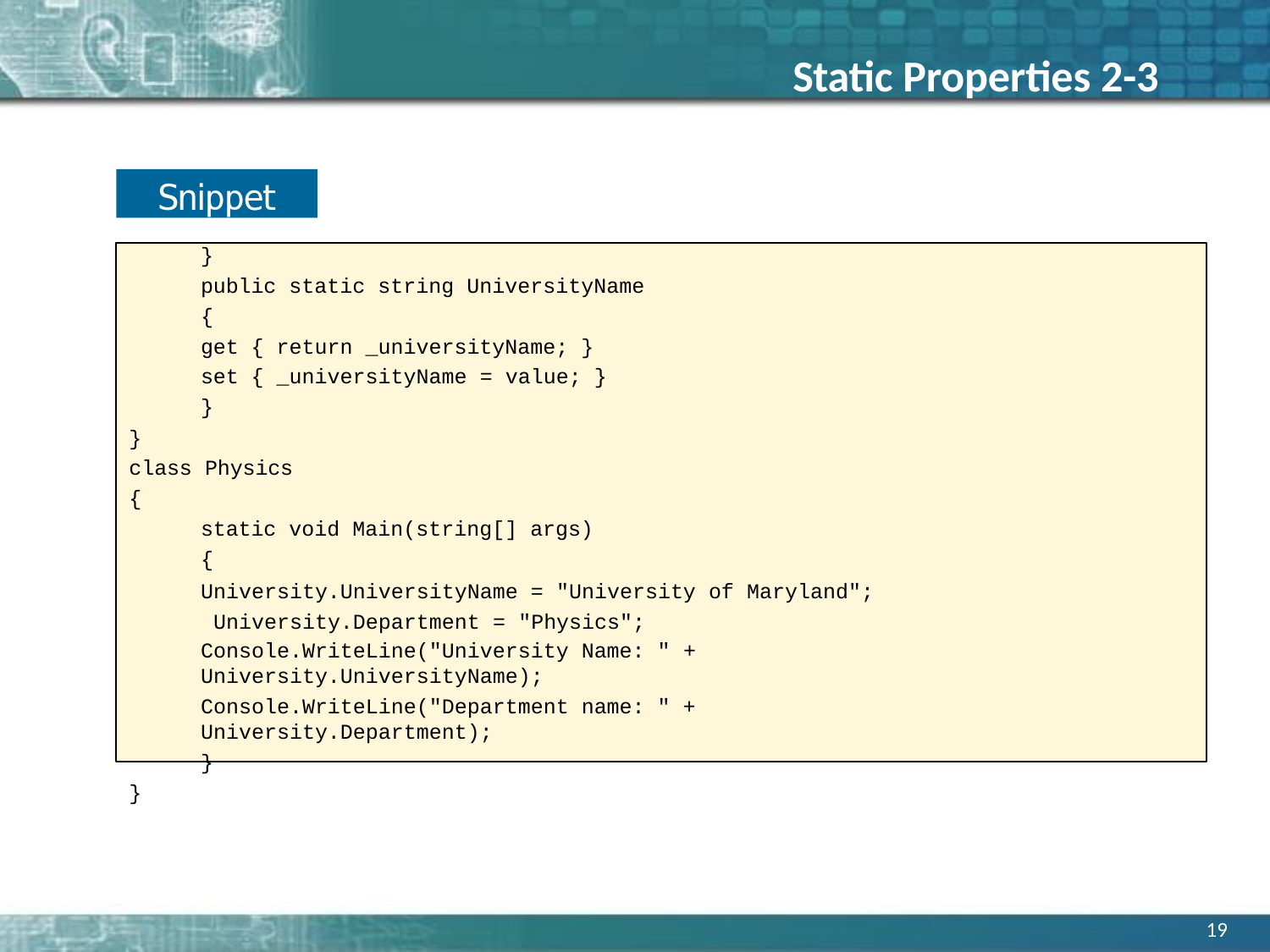

# Static Properties 2-3
Snippet
}
public static string UniversityName
{
get { return _universityName; }  set { _universityName = value; }
}
}
class Physics
{
static void Main(string[] args)
{
University.UniversityName = "University of Maryland";  University.Department = "Physics";
Console.WriteLine("University Name: " + University.UniversityName);
Console.WriteLine("Department name: " + University.Department);
}
}

19